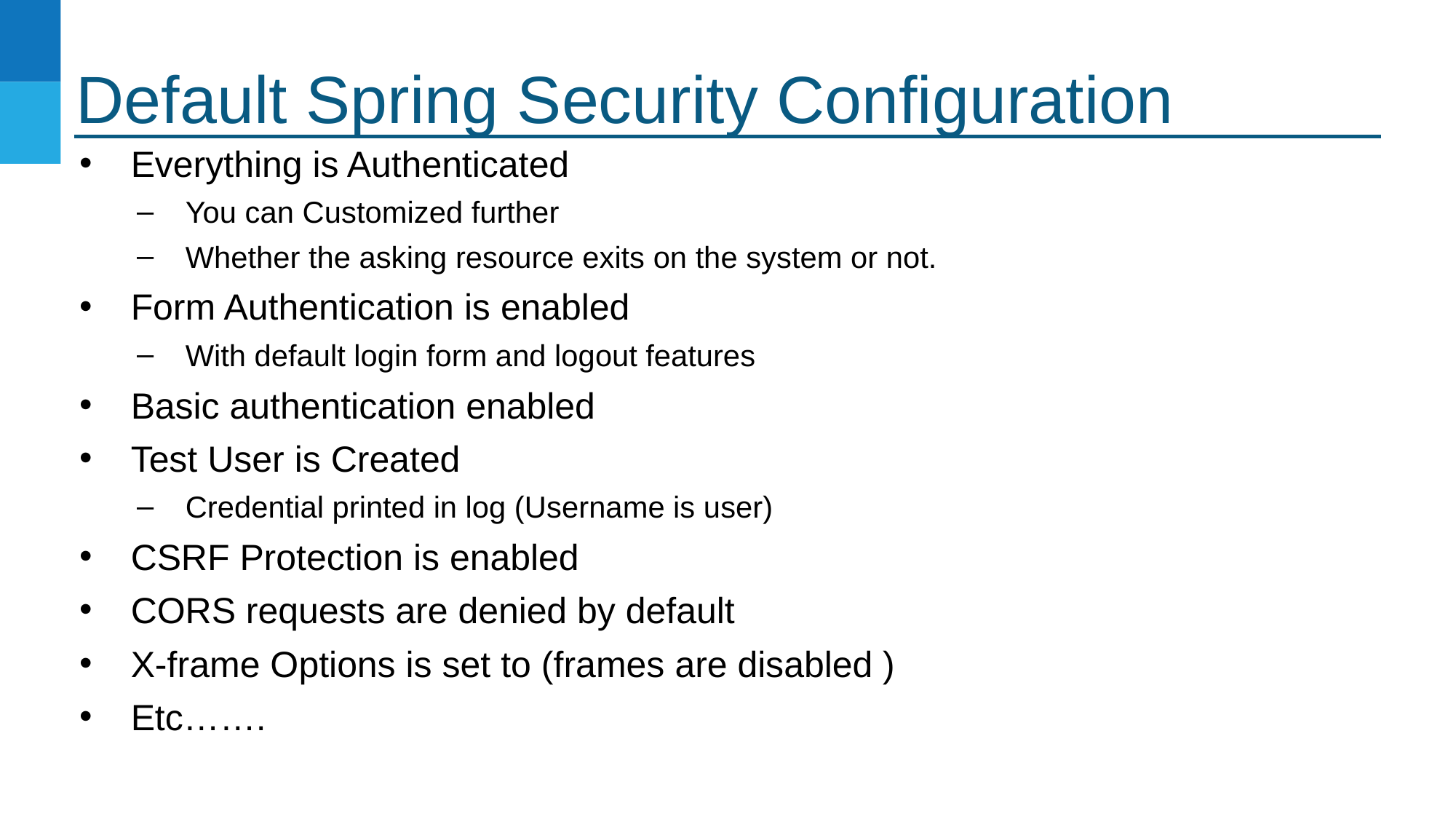

# Default Spring Security Configuration
Everything is Authenticated
You can Customized further
Whether the asking resource exits on the system or not.
Form Authentication is enabled
With default login form and logout features
Basic authentication enabled
Test User is Created
Credential printed in log (Username is user)
CSRF Protection is enabled
CORS requests are denied by default
X-frame Options is set to (frames are disabled )
Etc…….